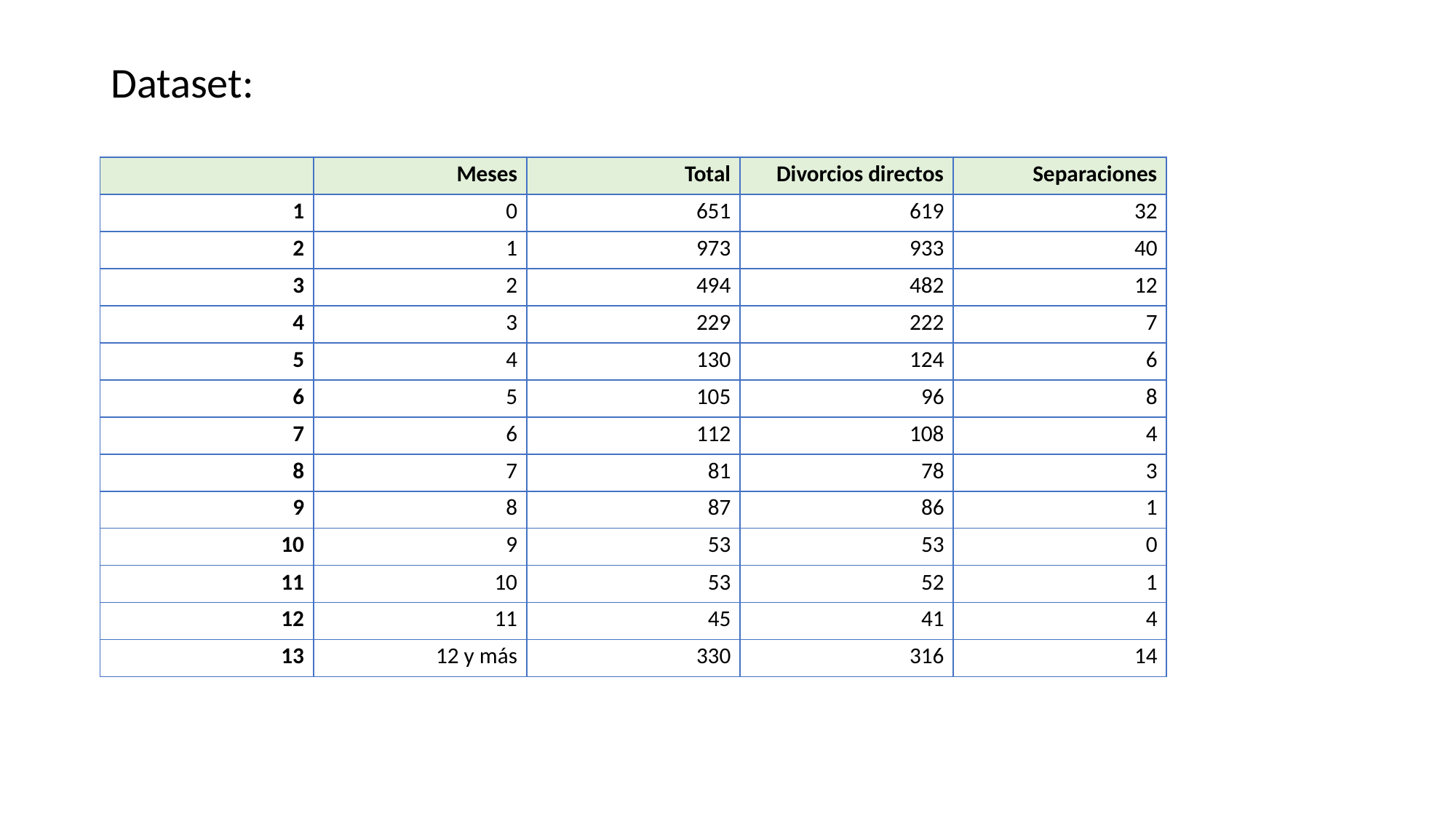

# Dataset:
|  | Meses | Total | Divorcios directos | Separaciones |
| --- | --- | --- | --- | --- |
| 1 | 0 | 651 | 619 | 32 |
| 2 | 1 | 973 | 933 | 40 |
| 3 | 2 | 494 | 482 | 12 |
| 4 | 3 | 229 | 222 | 7 |
| 5 | 4 | 130 | 124 | 6 |
| 6 | 5 | 105 | 96 | 8 |
| 7 | 6 | 112 | 108 | 4 |
| 8 | 7 | 81 | 78 | 3 |
| 9 | 8 | 87 | 86 | 1 |
| 10 | 9 | 53 | 53 | 0 |
| 11 | 10 | 53 | 52 | 1 |
| 12 | 11 | 45 | 41 | 4 |
| 13 | 12 y más | 330 | 316 | 14 |